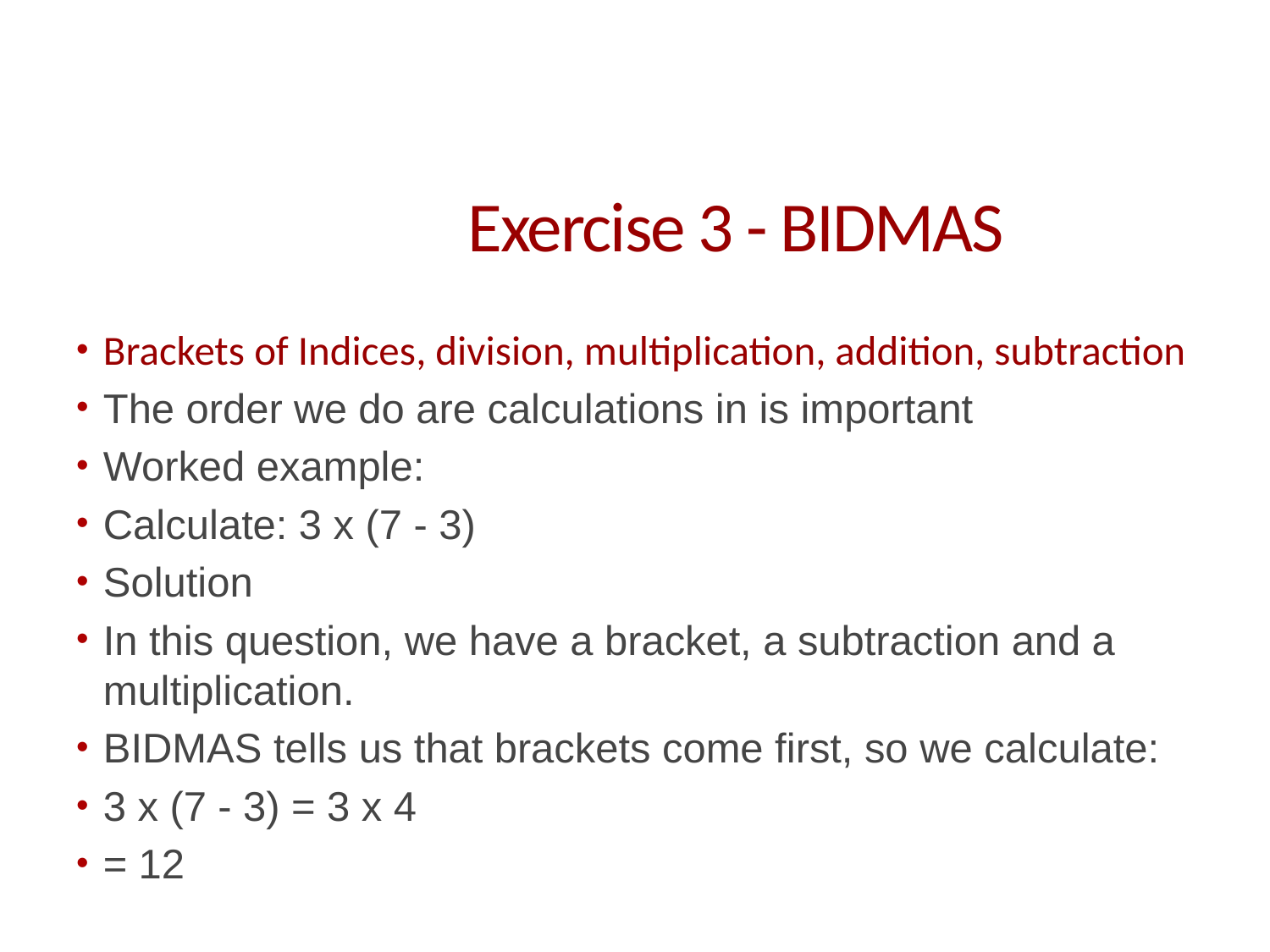

# Exercise 3 - BIDMAS
Brackets of Indices, division, multiplication, addition, subtraction
The order we do are calculations in is important
Worked example:
Calculate: 3 x (7 - 3)
Solution
In this question, we have a bracket, a subtraction and a multiplication.
BIDMAS tells us that brackets come first, so we calculate:
3 x (7 - 3) = 3 x 4
= 12